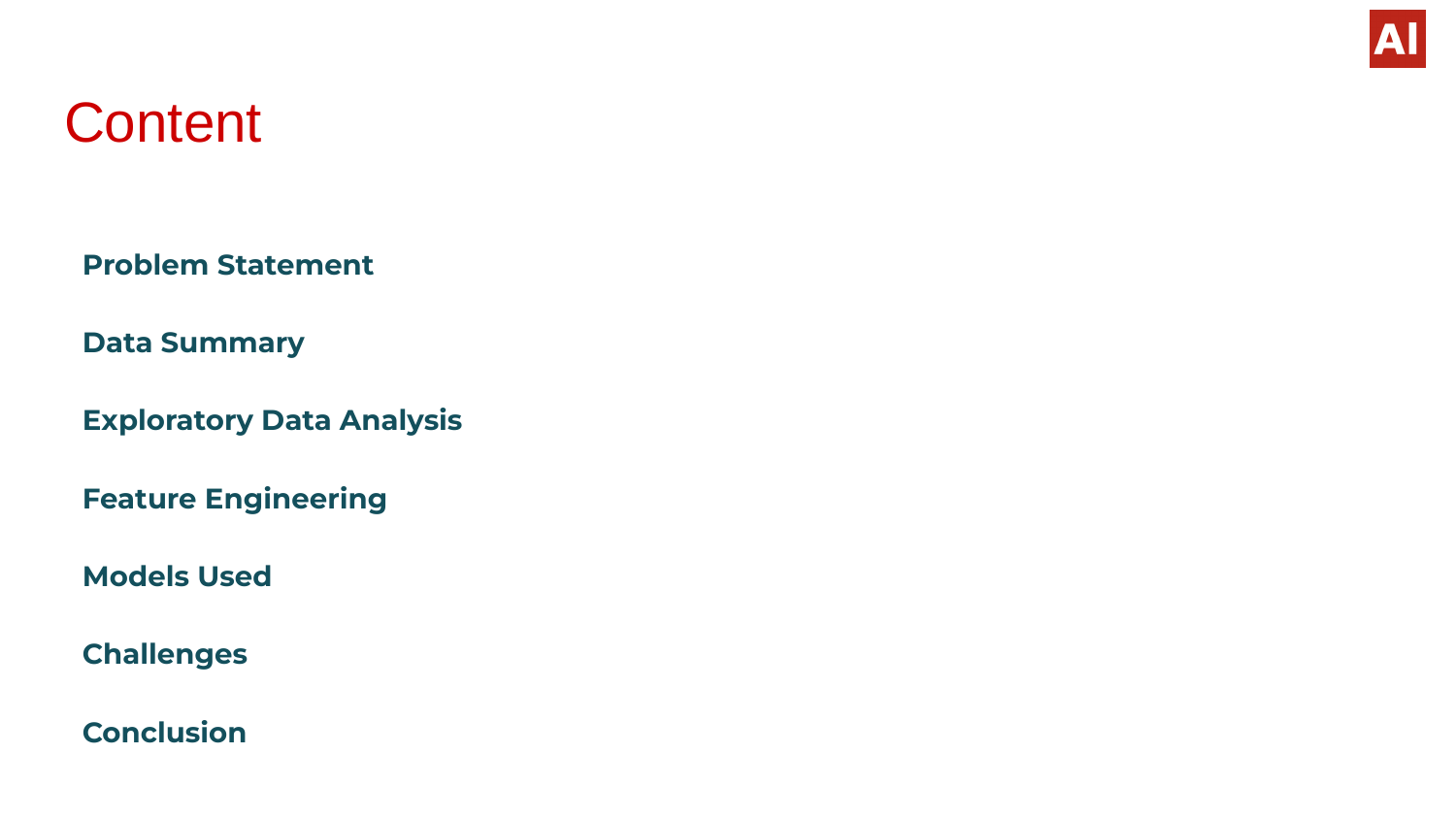

# Content

Problem Statement

Data Summary

Exploratory Data Analysis

Feature Engineering

Models Used

Challenges

Conclusion